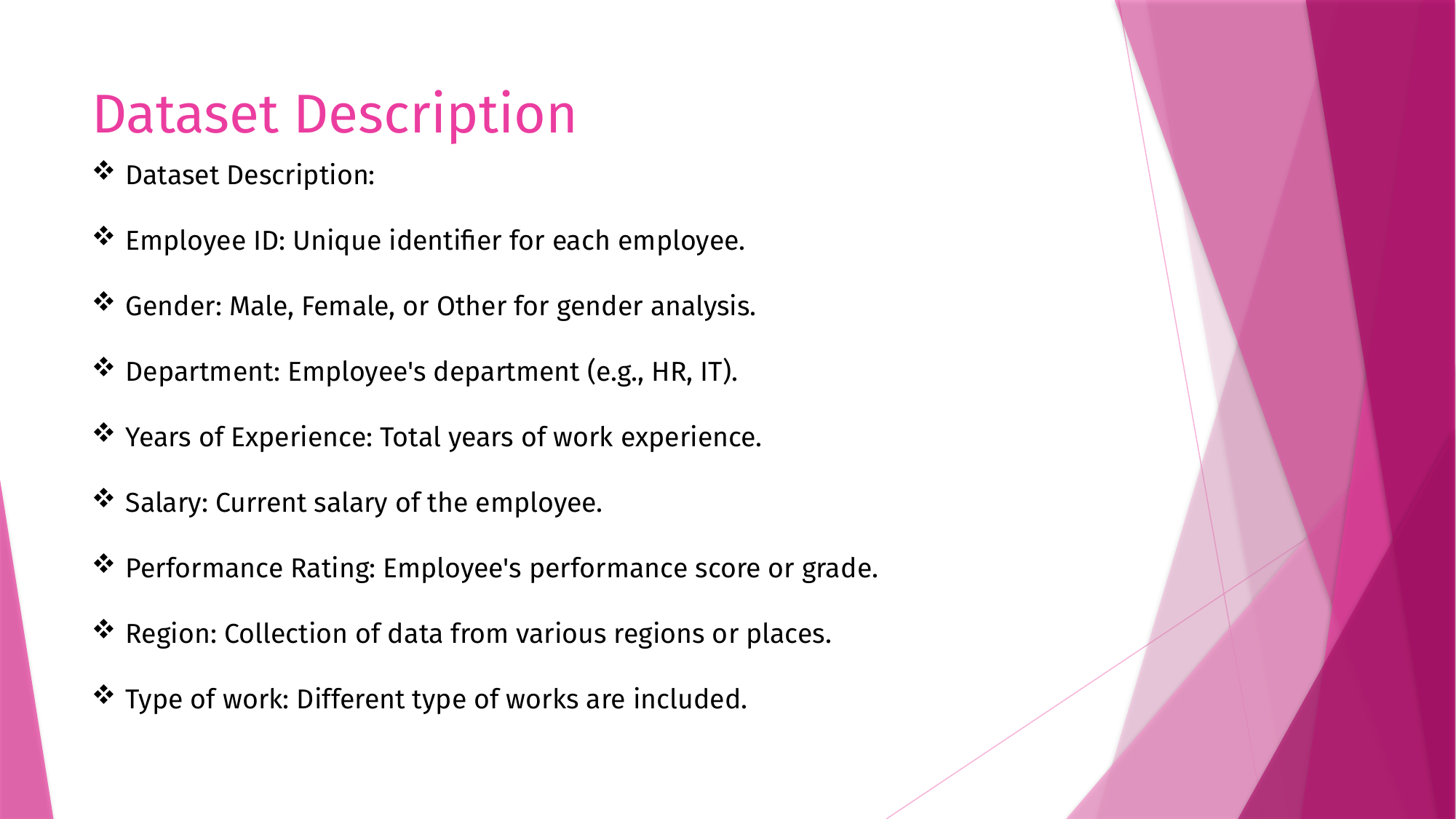

# Dataset Description
Dataset Description:

Employee ID: Unique identifier for each employee.

Gender: Male, Female, or Other for gender analysis.

Department: Employee's department (e.g., HR, IT).

Years of Experience: Total years of work experience.

Salary: Current salary of the employee.

Performance Rating: Employee's performance score or grade.

Region: Collection of data from various regions or places.

Type of work: Different type of works are included.